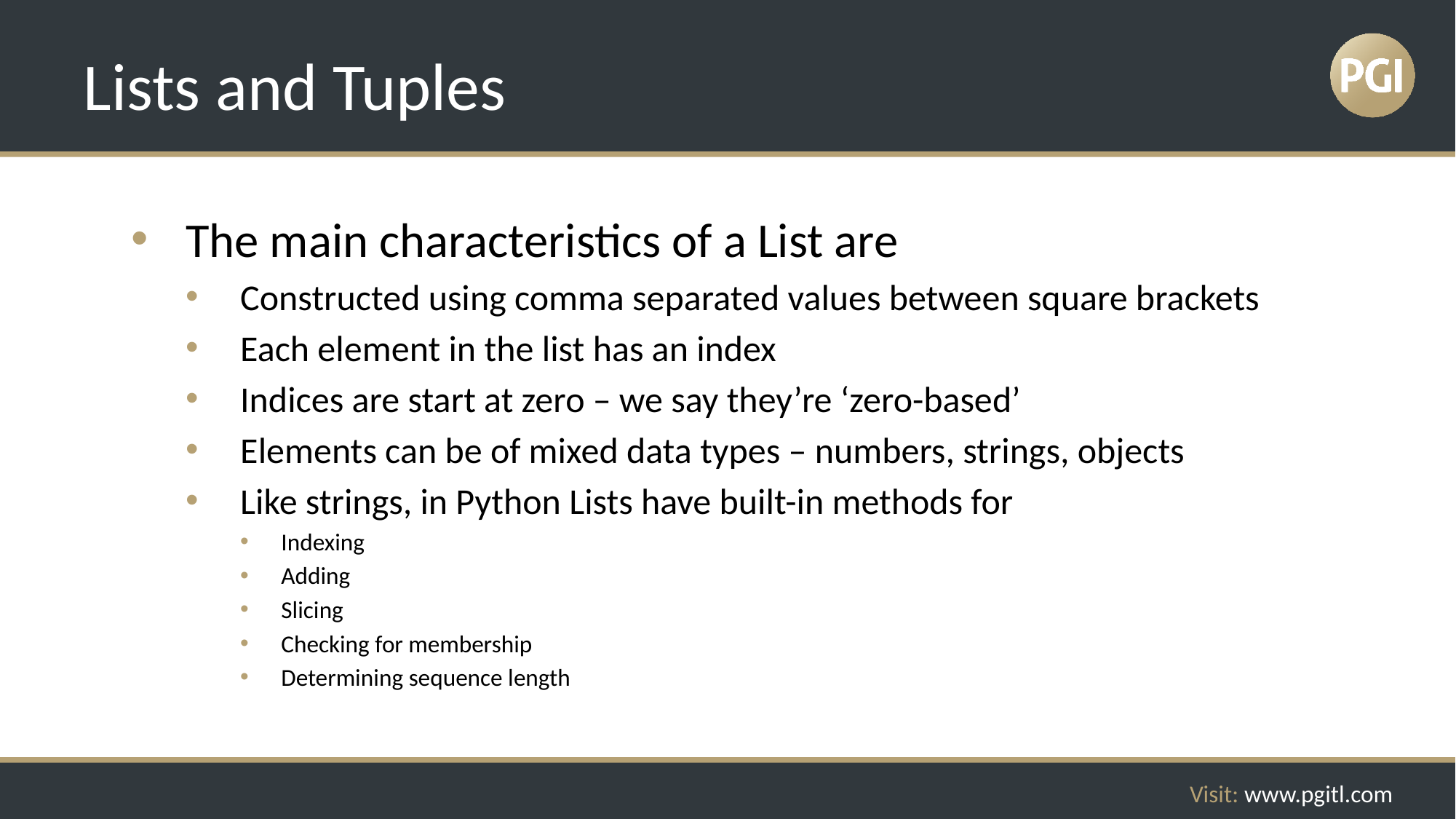

# Lists and Tuples
The main characteristics of a List are
Constructed using comma separated values between square brackets
Each element in the list has an index
Indices are start at zero – we say they’re ‘zero-based’
Elements can be of mixed data types – numbers, strings, objects
Like strings, in Python Lists have built-in methods for
Indexing
Adding
Slicing
Checking for membership
Determining sequence length